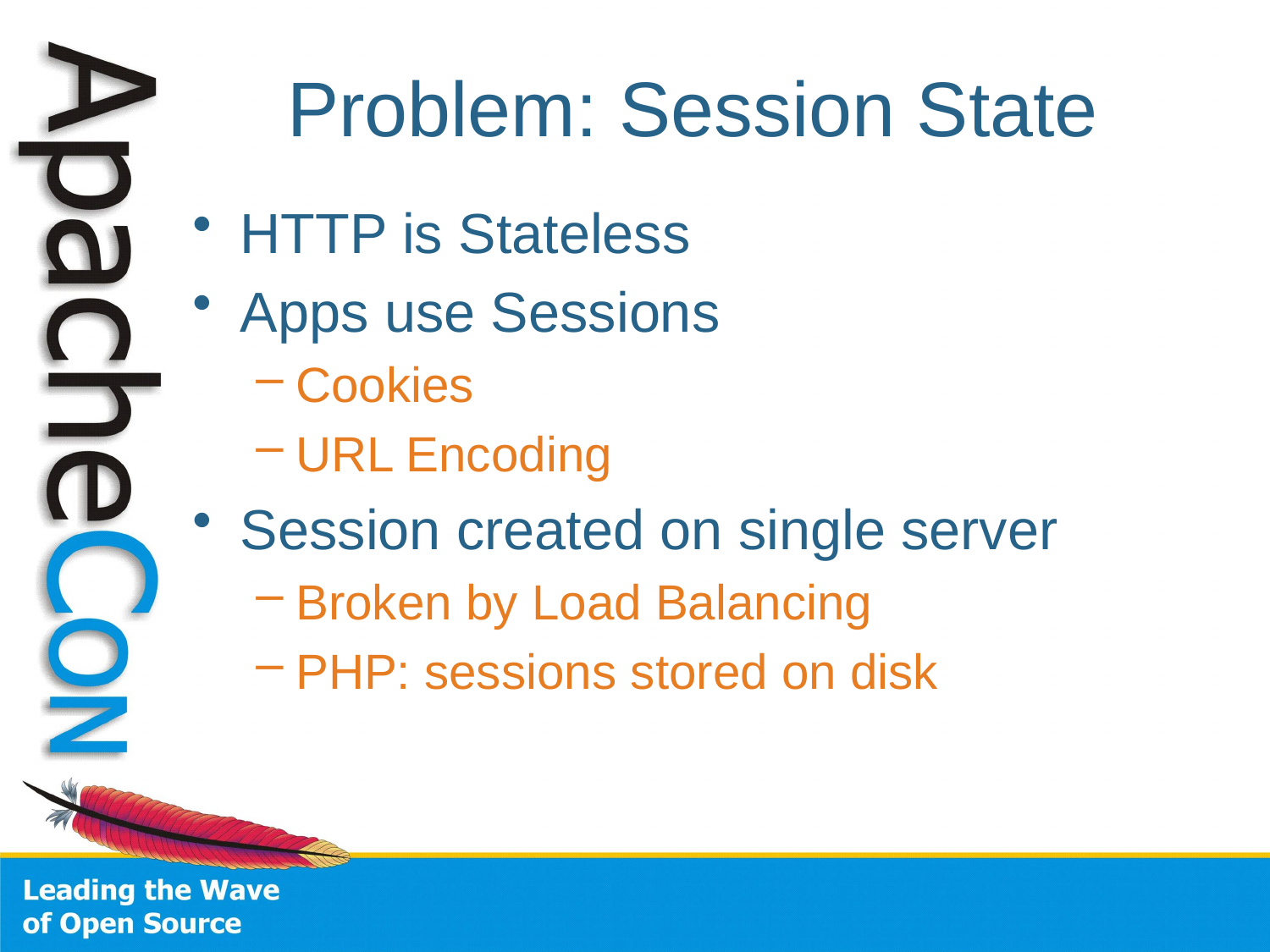

# Problem: Session State
HTTP is Stateless
Apps use Sessions
Cookies
URL Encoding
Session created on single server
Broken by Load Balancing
PHP: sessions stored on disk